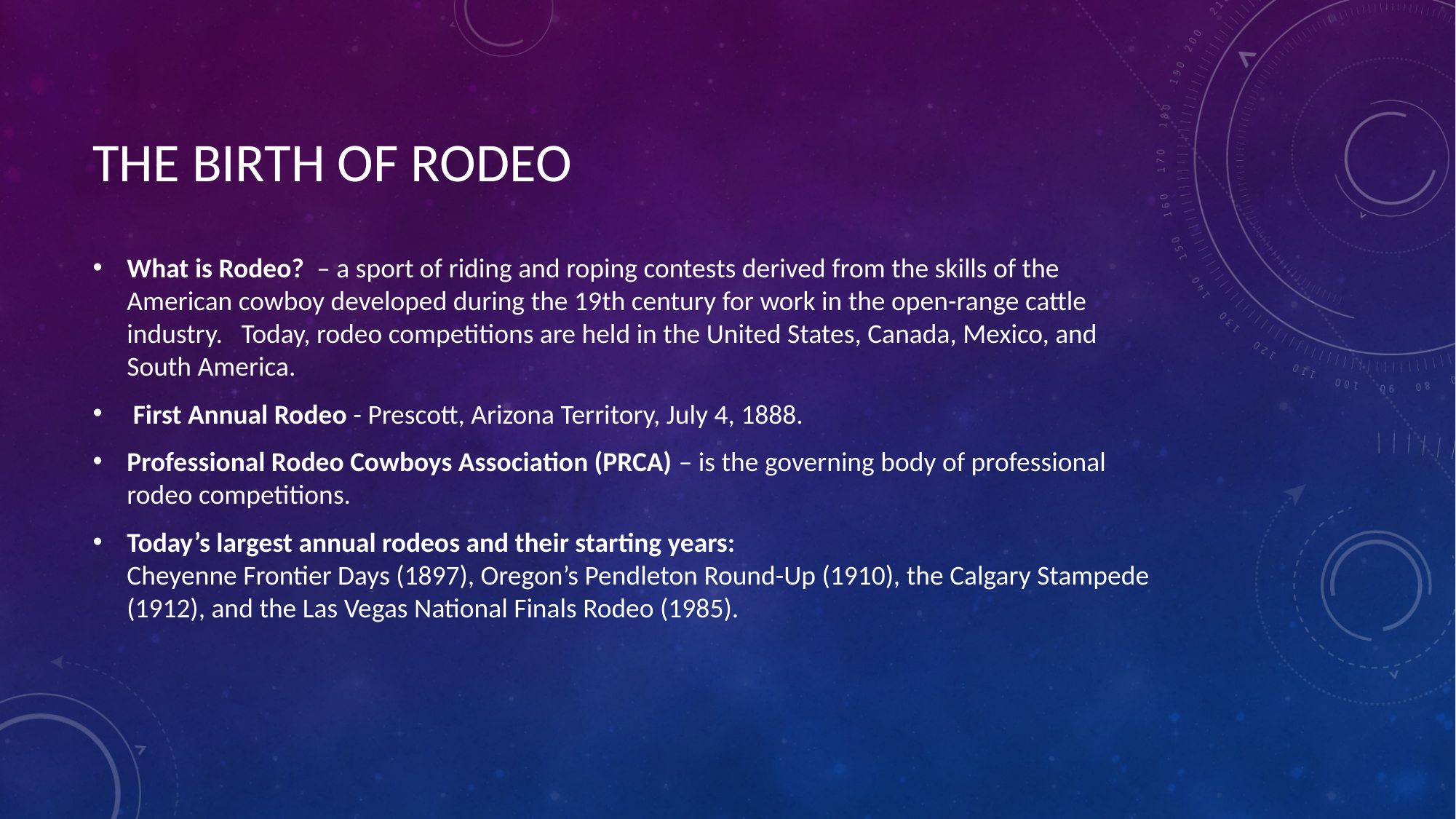

# The birth of rodeo
What is Rodeo?  – a sport of riding and roping contests derived from the skills of the American cowboy developed during the 19th century for work in the open-range cattle industry.   Today, rodeo competitions are held in the United States, Canada, Mexico, and South America.
 First Annual Rodeo - Prescott, Arizona Territory, July 4, 1888.
Professional Rodeo Cowboys Association (PRCA) – is the governing body of professional rodeo competitions.
Today’s largest annual rodeos and their starting years:
Cheyenne Frontier Days (1897), Oregon’s Pendleton Round-Up (1910), the Calgary Stampede (1912), and the Las Vegas National Finals Rodeo (1985).